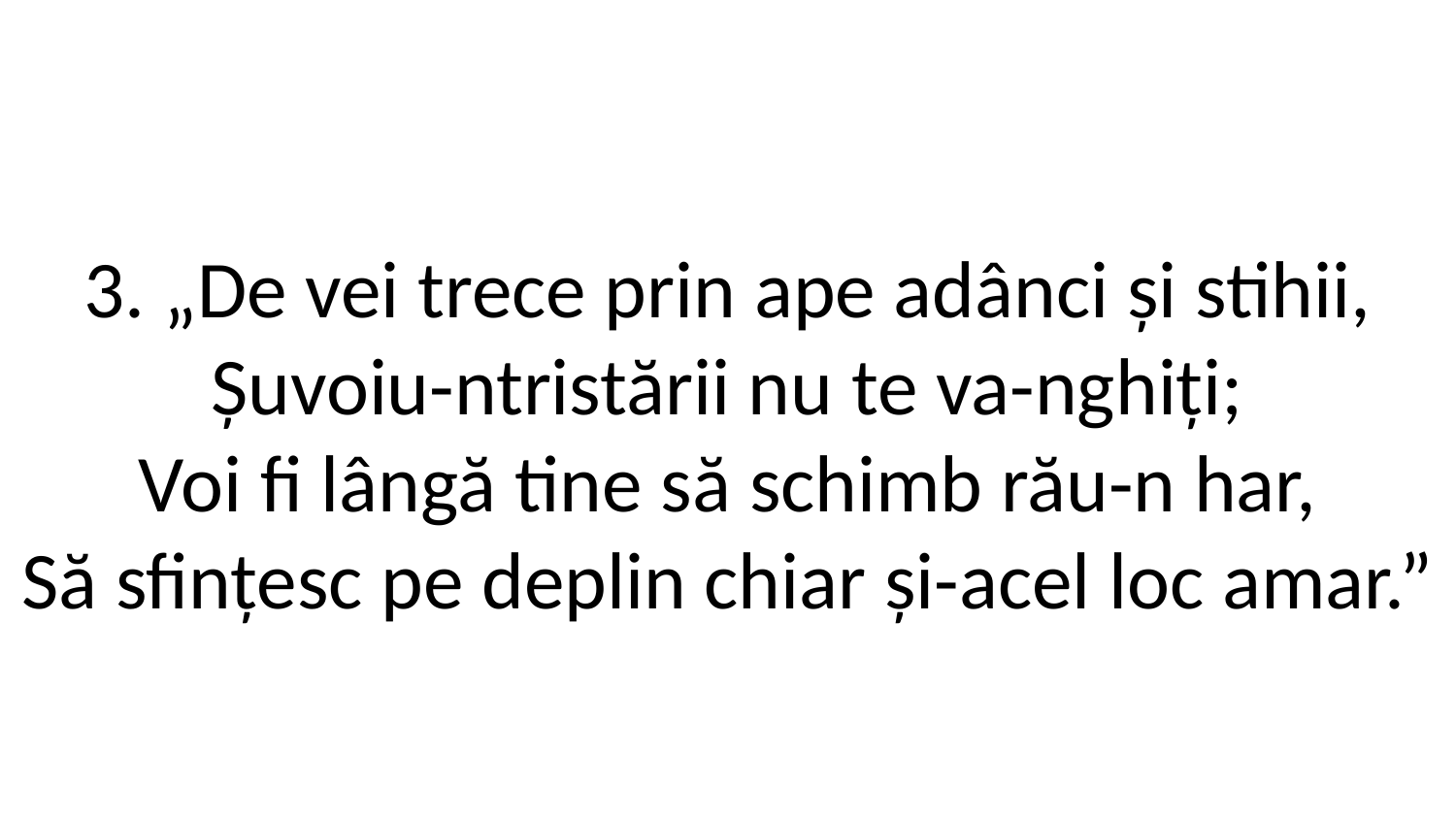

3. „De vei trece prin ape adânci și stihii,
Șuvoiu-ntristării nu te va-nghiți;
Voi fi lângă tine să schimb rău-n har,
Să sfințesc pe deplin chiar și-acel loc amar.”